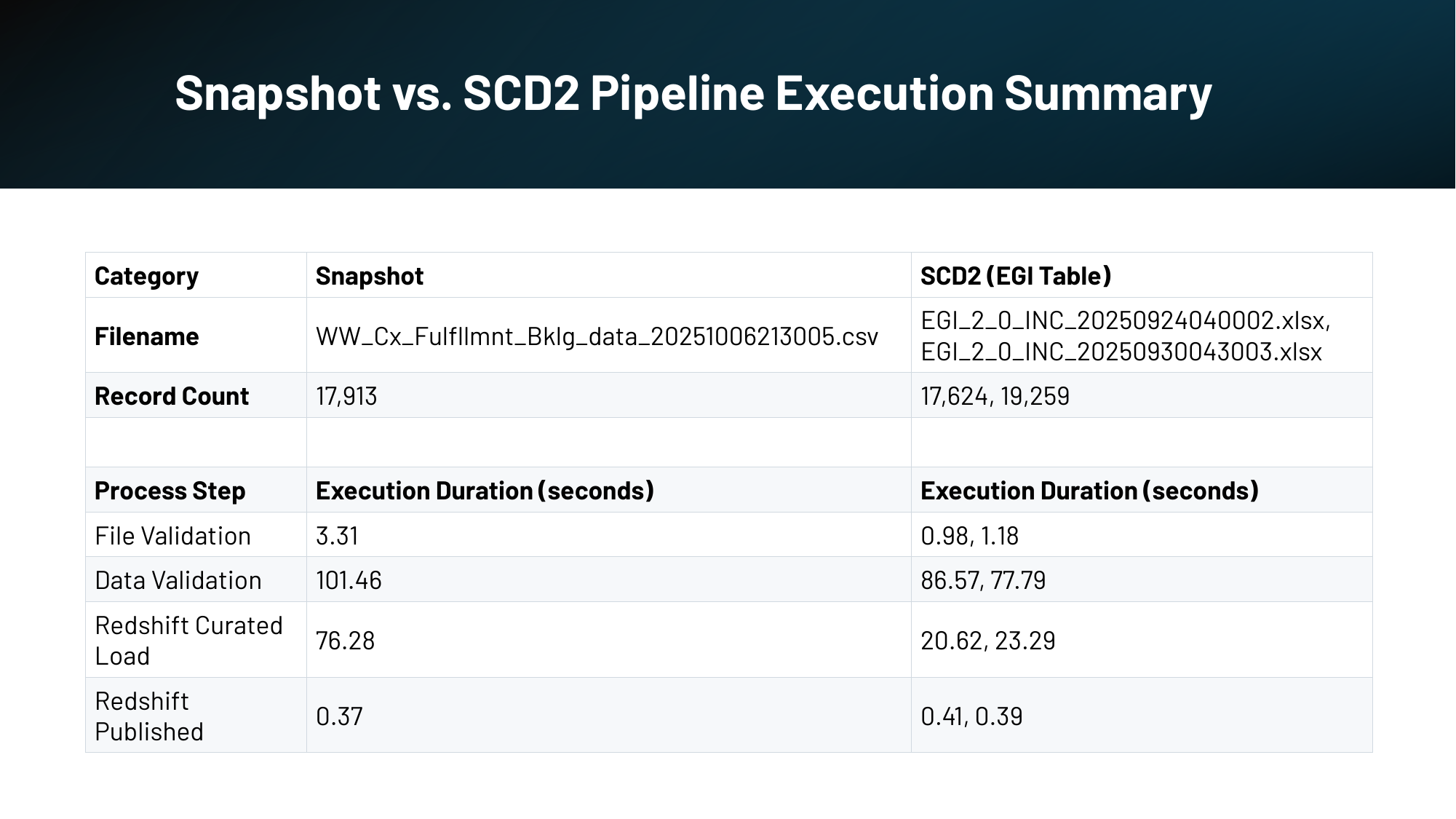

# Snapshot vs. SCD2 Pipeline Execution Summary
| Category | Snapshot | SCD2 (EGI Table) |
| --- | --- | --- |
| Filename | WW\_Cx\_Fulfllmnt\_Bklg\_data\_20251006213005.csv | EGI\_2\_0\_INC\_20250924040002.xlsx, EGI\_2\_0\_INC\_20250930043003.xlsx |
| Record Count | 17,913 | 17,624, 19,259 |
|  |  |  |
| Process Step | Execution Duration (seconds) | Execution Duration (seconds) |
| File Validation | 3.31 | 0.98, 1.18 |
| Data Validation | 101.46 | 86.57, 77.79 |
| Redshift Curated Load | 76.28 | 20.62, 23.29 |
| Redshift Published | 0.37 | 0.41, 0.39 |